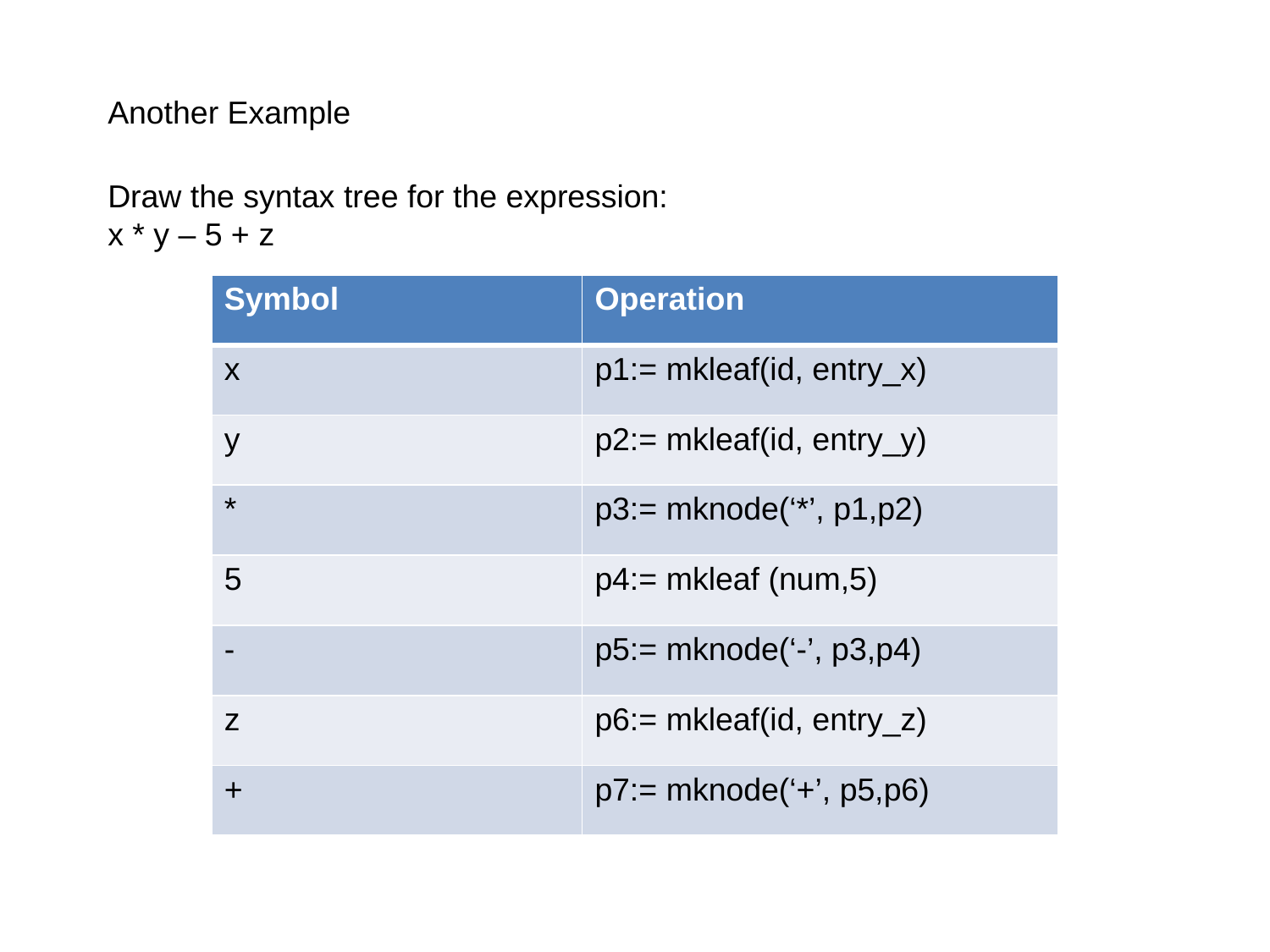

Another Example
# Draw the syntax tree for the expression:
x * y – 5 + z

| Symbol | Operation |
| --- | --- |
| x | p1:= mkleaf(id, entry\_x) |
| y | p2:= mkleaf(id, entry\_y) |
| \* | p3:= mknode(‘\*’, p1,p2) |
| 5 | p4:= mkleaf (num,5) |
| - | p5:= mknode(‘-’, p3,p4) |
| z | p6:= mkleaf(id, entry\_z) |
| + | p7:= mknode(‘+’, p5,p6) |